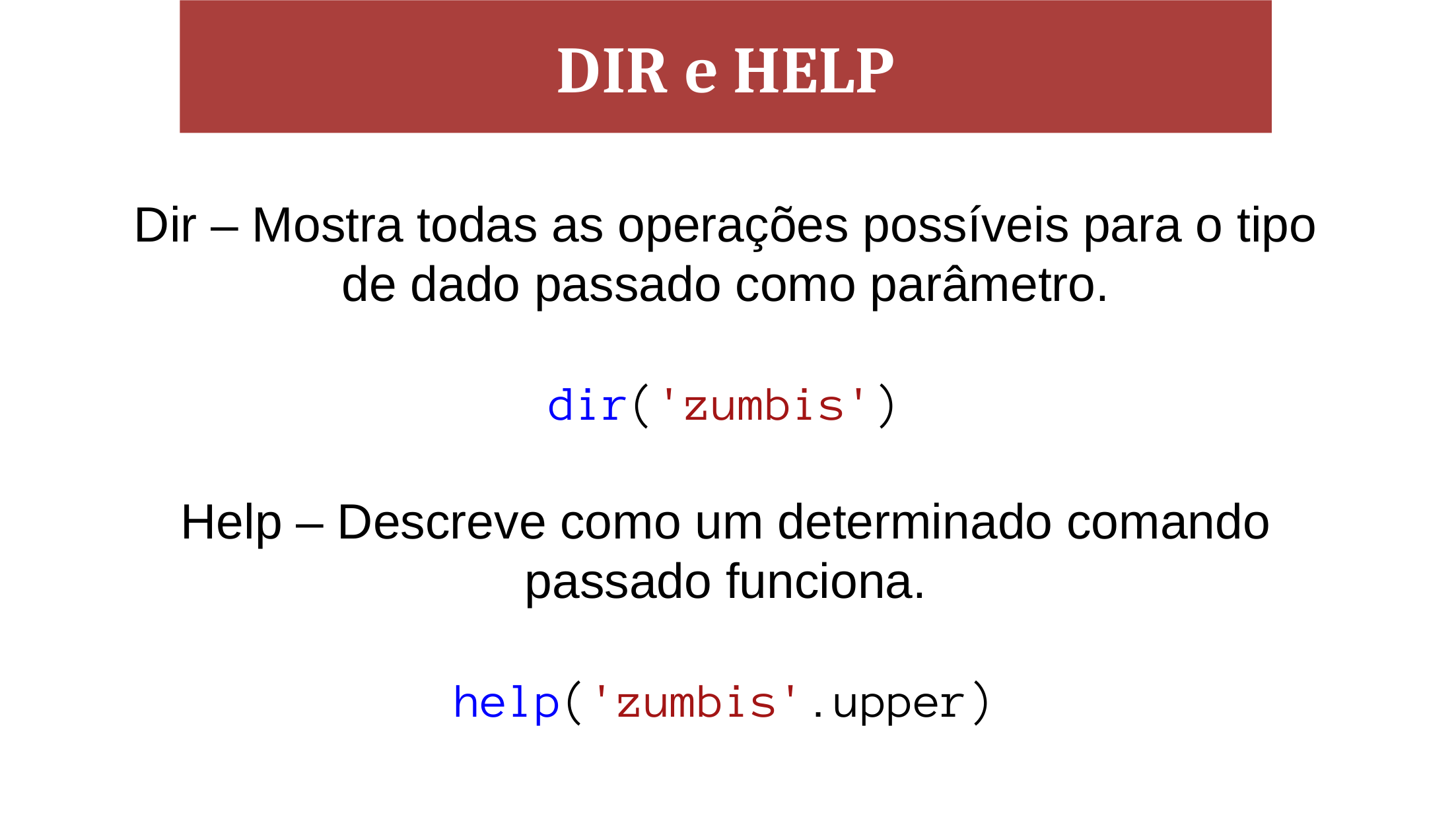

DIR e HELP

Dir – Mostra todas as operações possíveis para o tipo de dado passado como parâmetro.

dir('zumbis')
Help – Descreve como um determinado comando passado funciona.

help('zumbis'.upper)